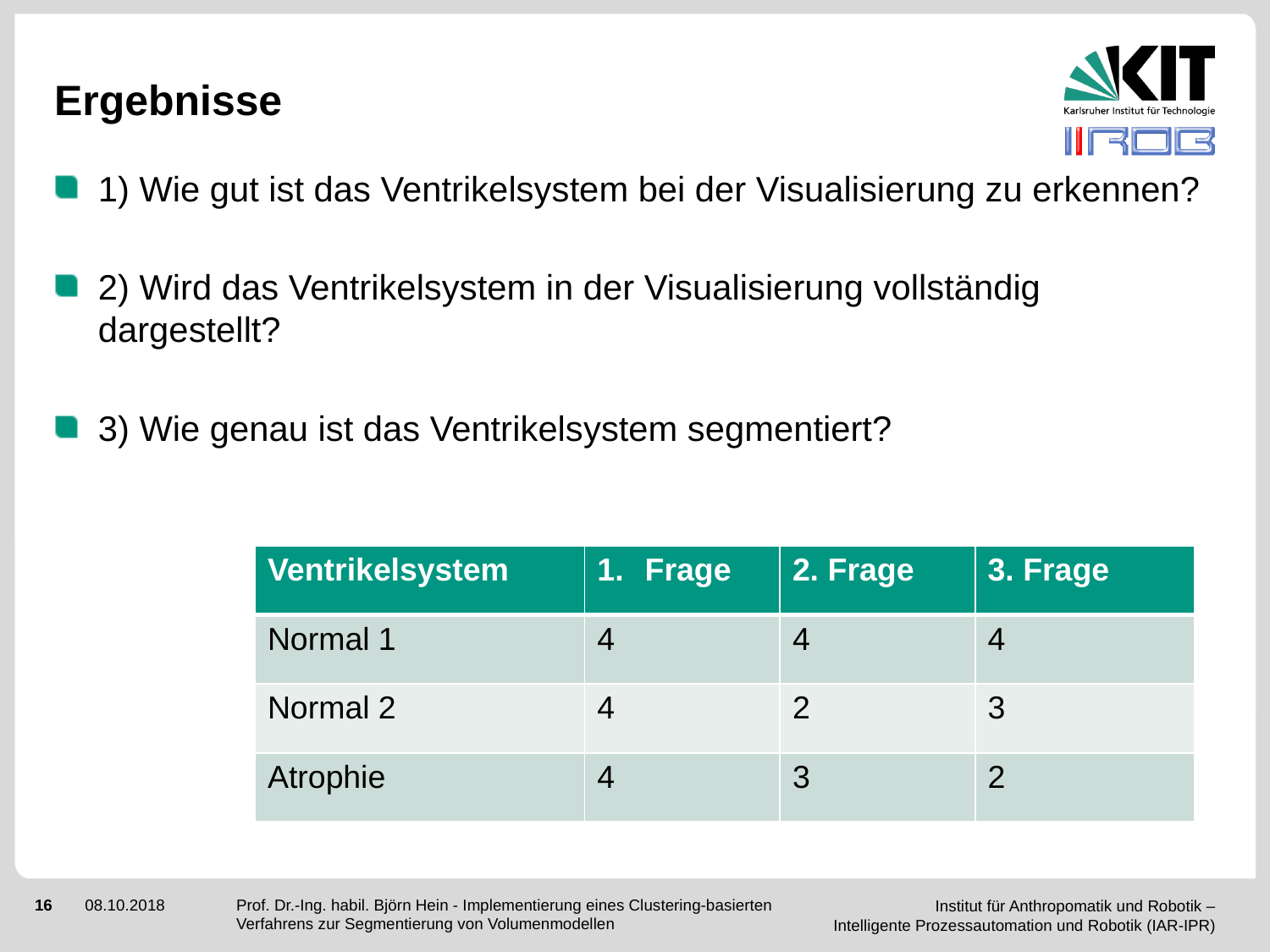

# Ergebnisse
1) Wie gut ist das Ventrikelsystem bei der Visualisierung zu erkennen?

2) Wird das Ventrikelsystem in der Visualisierung vollständig dargestellt?

3) Wie genau ist das Ventrikelsystem segmentiert?
| Ventrikelsystem | Frage | 2. Frage | 3. Frage |
| --- | --- | --- | --- |
| Normal 1 | 4 | 4 | 4 |
| Normal 2 | 4 | 2 | 3 |
| Atrophie | 4 | 3 | 2 |
Prof. Dr.-Ing. habil. Björn Hein - Implementierung eines Clustering-basierten Verfahrens zur Segmentierung von Volumenmodellen